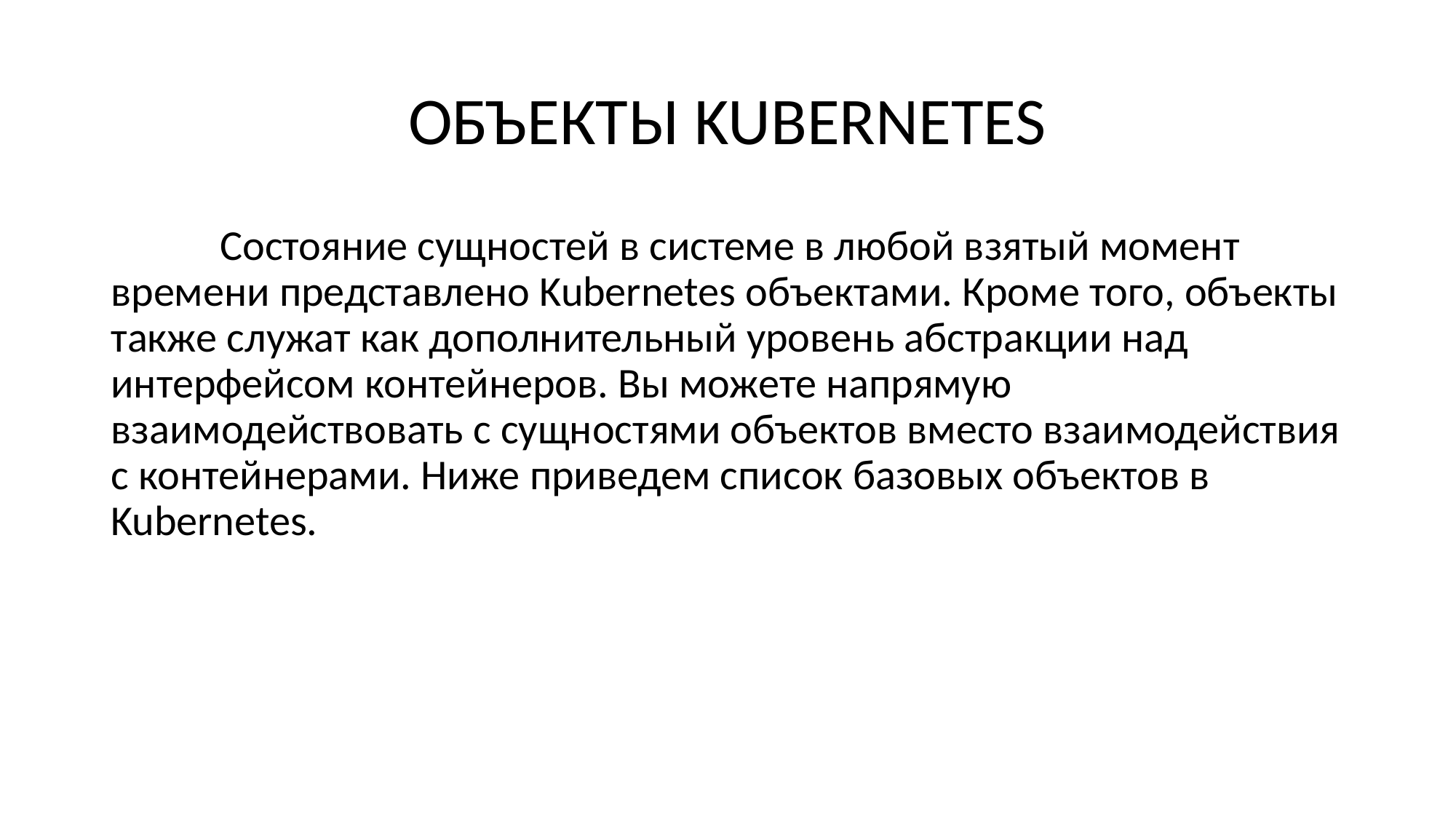

# ОБЪЕКТЫ KUBERNETES
	Состояние сущностей в системе в любой взятый момент времени представлено Kubernetes объектами. Кроме того, объекты также служат как дополнительный уровень абстракции над интерфейсом контейнеров. Вы можете напрямую взаимодействовать с сущностями объектов вместо взаимодействия с контейнерами. Ниже приведем список базовых объектов в Kubernetes.